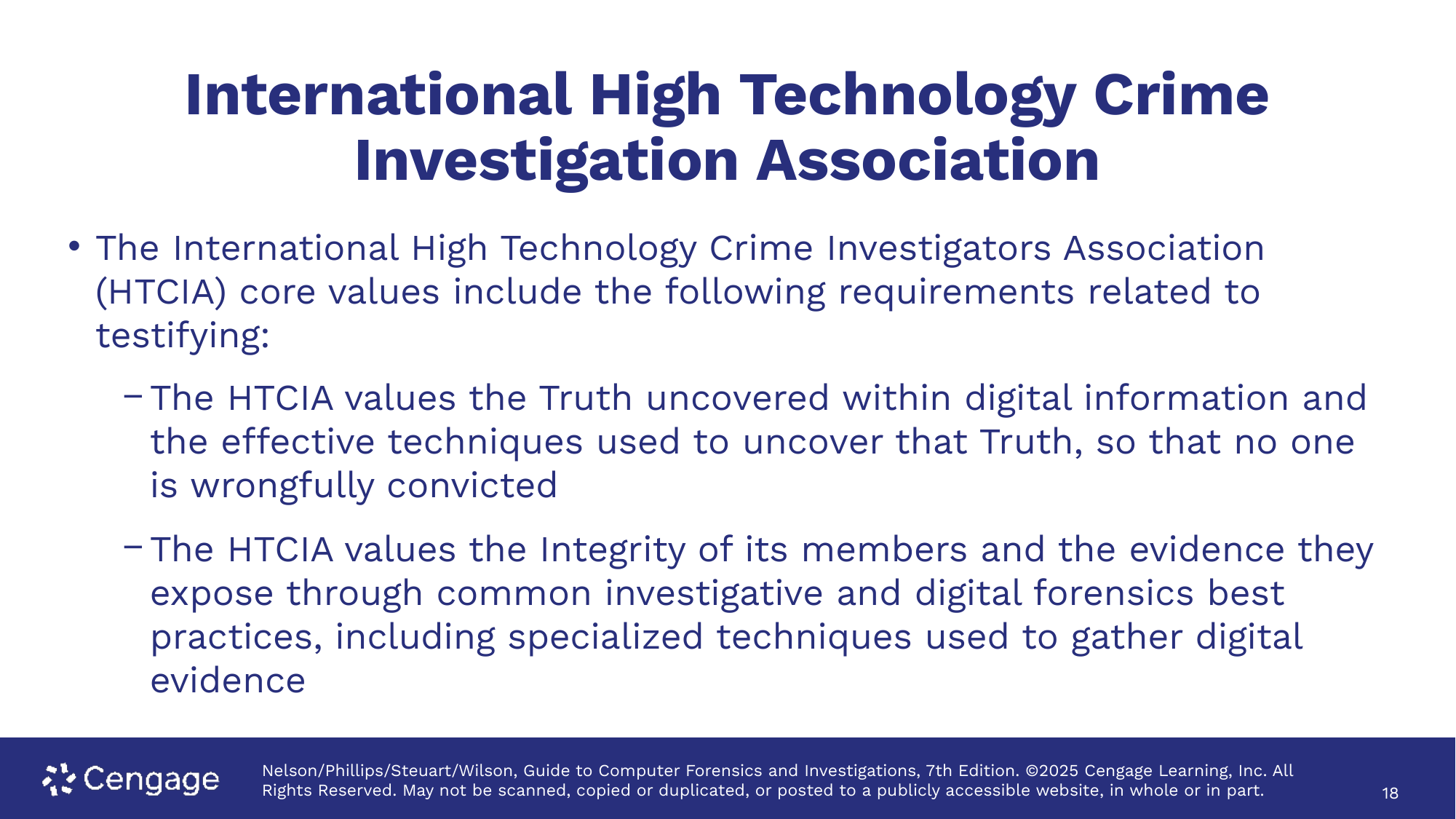

# International High Technology Crime Investigation Association
The International High Technology Crime Investigators Association (HTCIA) core values include the following requirements related to testifying:
The HTCIA values the Truth uncovered within digital information and the effective techniques used to uncover that Truth, so that no one is wrongfully convicted
The HTCIA values the Integrity of its members and the evidence they expose through common investigative and digital forensics best practices, including specialized techniques used to gather digital evidence